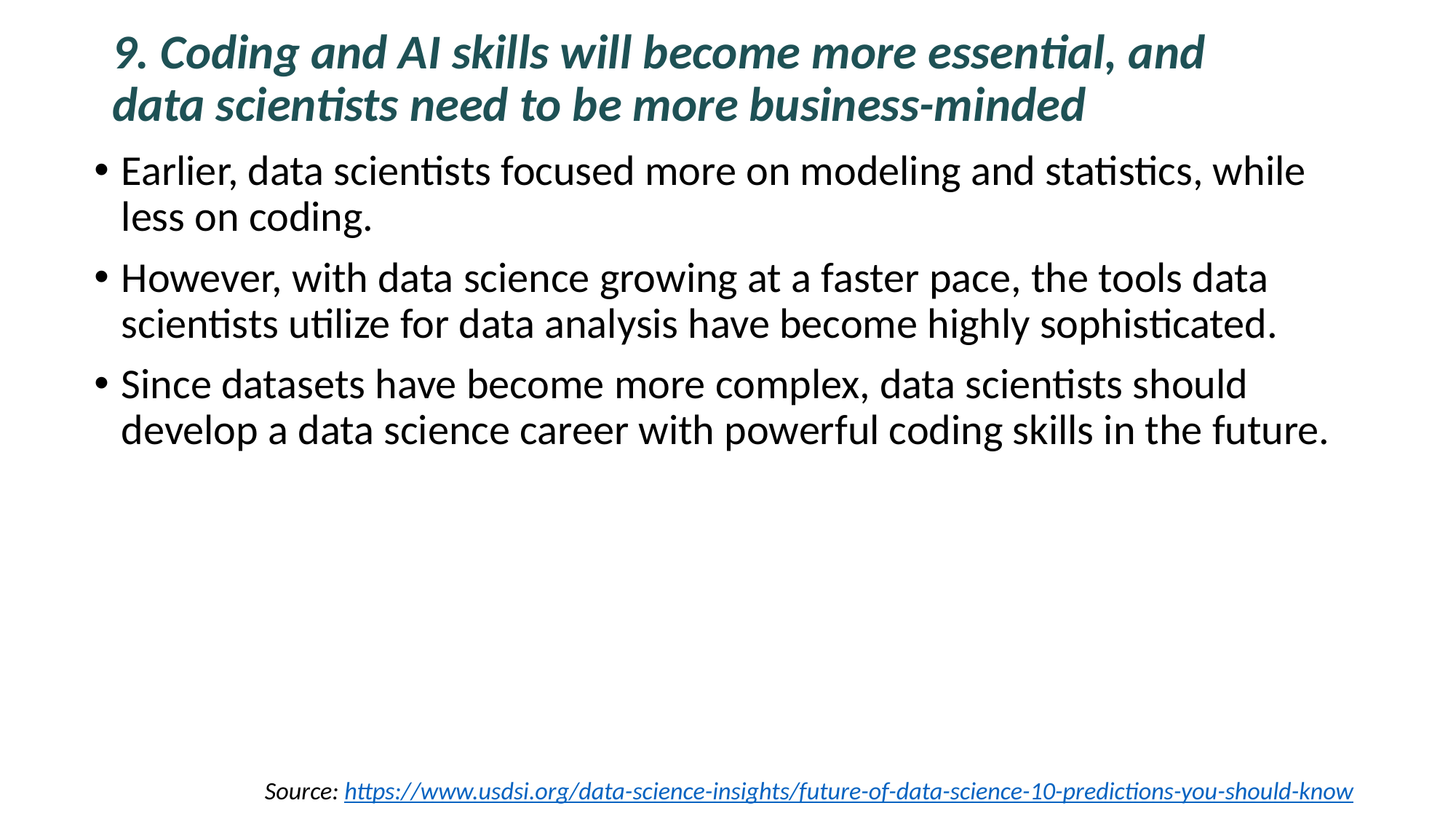

# 9. Coding and AI skills will become more essential, and data scientists need to be more business-minded
Earlier, data scientists focused more on modeling and statistics, while less on coding.
However, with data science growing at a faster pace, the tools data scientists utilize for data analysis have become highly sophisticated.
Since datasets have become more complex, data scientists should develop a data science career with powerful coding skills in the future.
Source: https://www.usdsi.org/data-science-insights/future-of-data-science-10-predictions-you-should-know